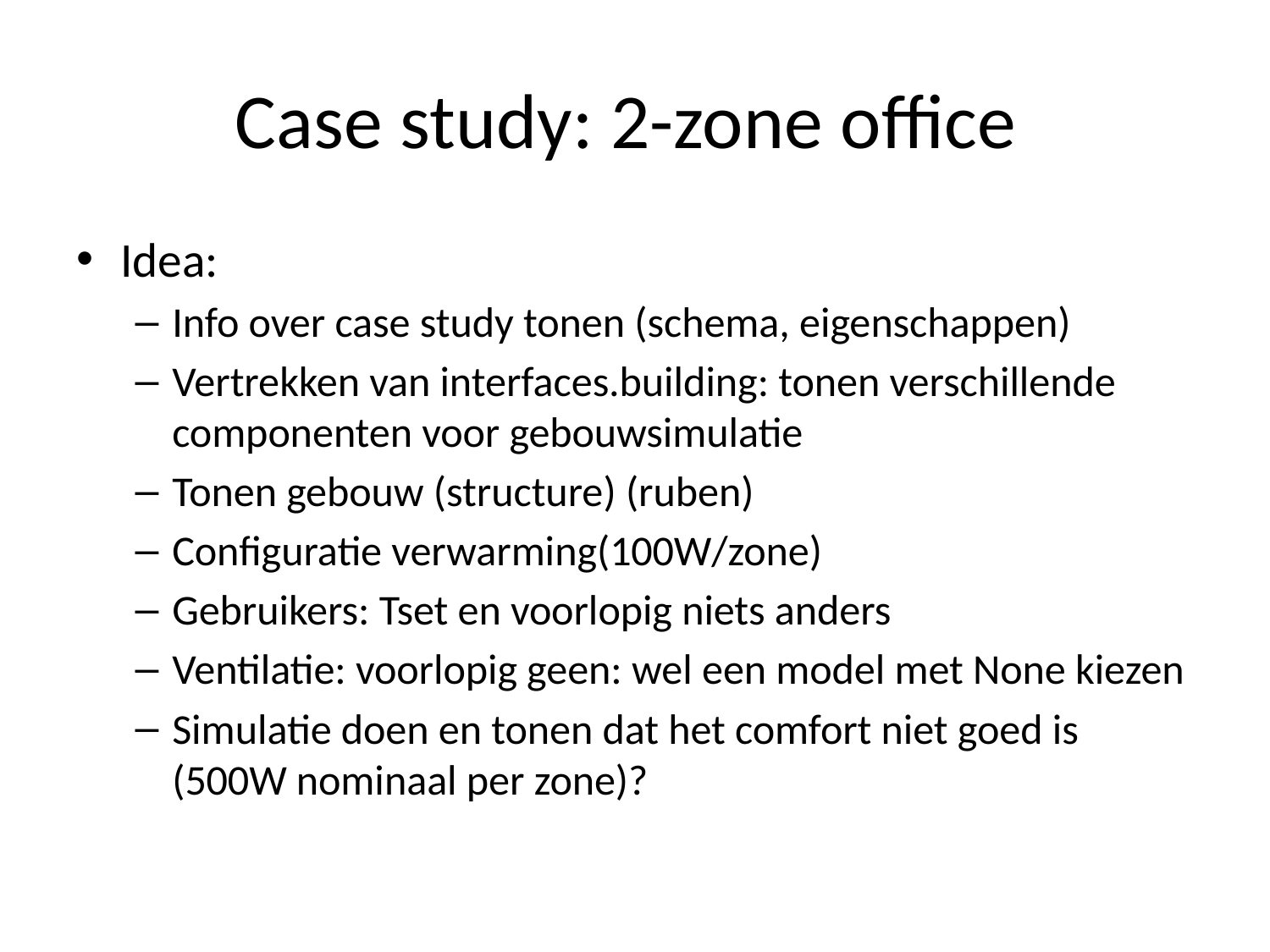

# Case study: 2-zone office
Idea:
Info over case study tonen (schema, eigenschappen)
Vertrekken van interfaces.building: tonen verschillende componenten voor gebouwsimulatie
Tonen gebouw (structure) (ruben)
Configuratie verwarming(100W/zone)
Gebruikers: Tset en voorlopig niets anders
Ventilatie: voorlopig geen: wel een model met None kiezen
Simulatie doen en tonen dat het comfort niet goed is (500W nominaal per zone)?